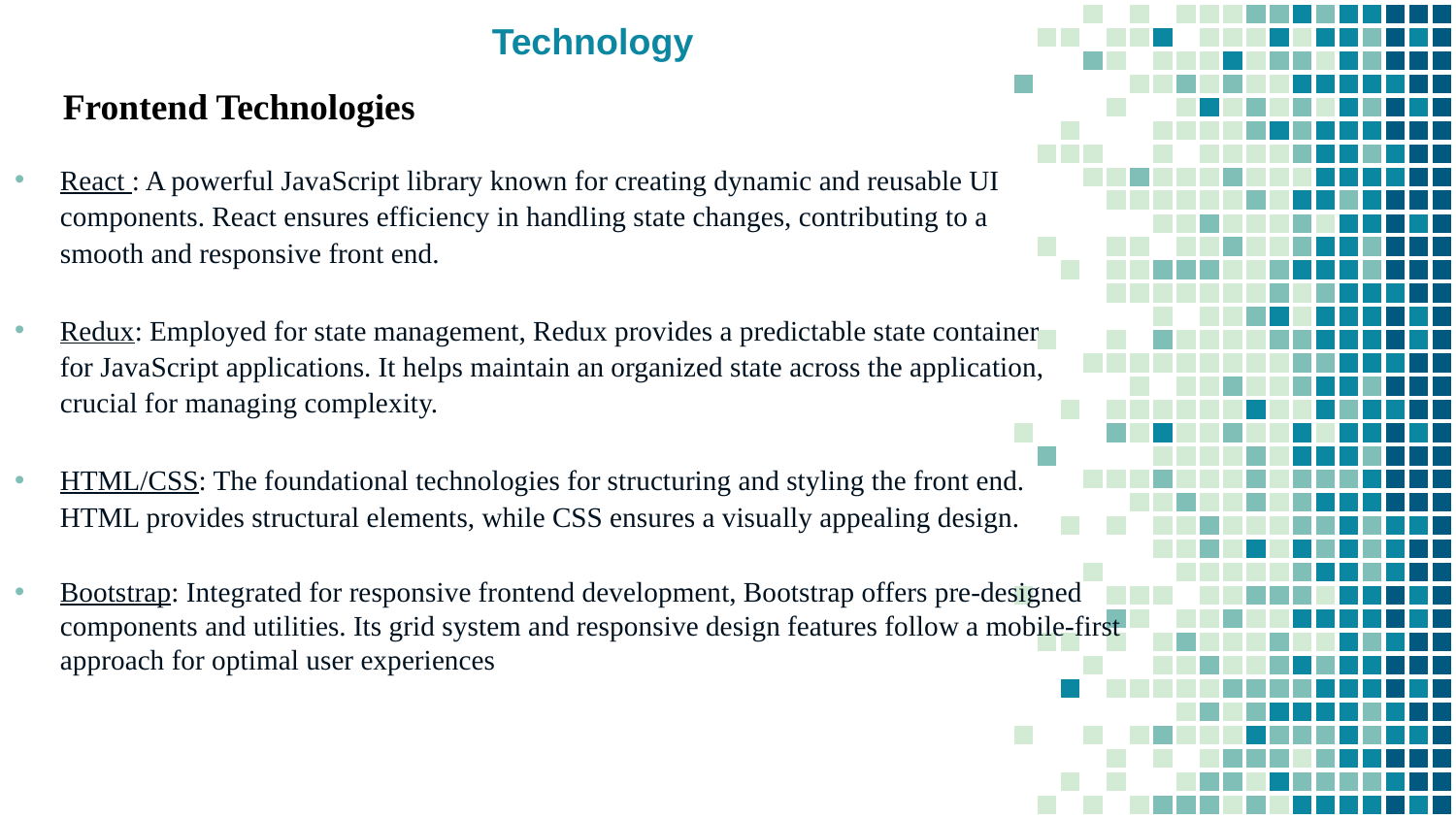

Technology
Frontend Technologies
React : A powerful JavaScript library known for creating dynamic and reusable UI components. React ensures efficiency in handling state changes, contributing to a smooth and responsive front end.

Redux: Employed for state management, Redux provides a predictable state container for JavaScript applications. It helps maintain an organized state across the application, crucial for managing complexity.

HTML/CSS: The foundational technologies for structuring and styling the front end. HTML provides structural elements, while CSS ensures a visually appealing design.

Bootstrap: Integrated for responsive frontend development, Bootstrap offers pre-designed components and utilities. Its grid system and responsive design features follow a mobile-first approach for optimal user experiences